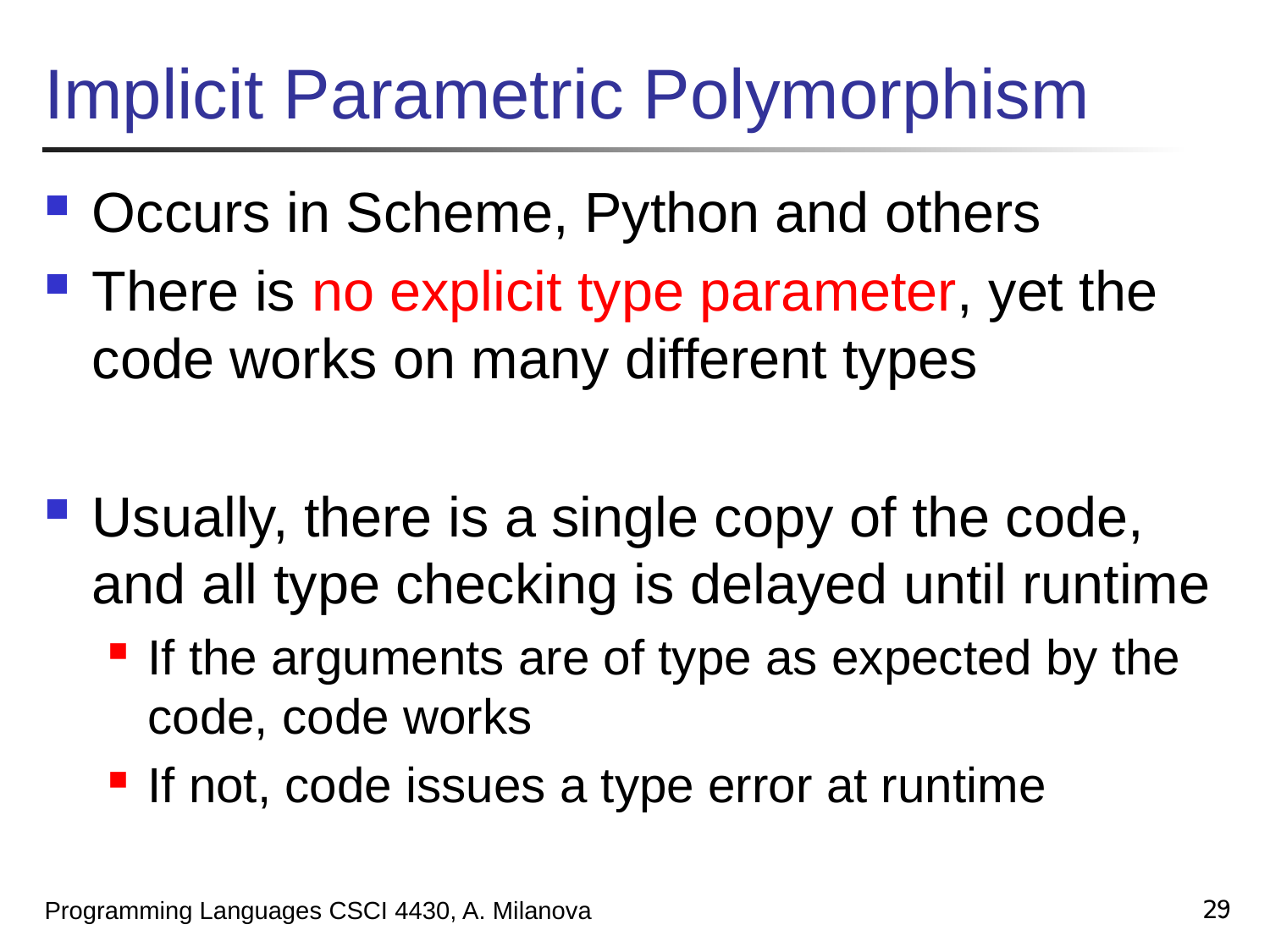

# Implicit Parametric Polymorphism
Occurs in Scheme, Python and others
There is no explicit type parameter, yet the code works on many different types

Usually, there is a single copy of the code, and all type checking is delayed until runtime
If the arguments are of type as expected by the code, code works
If not, code issues a type error at runtime
29
Programming Languages CSCI 4430, A. Milanova